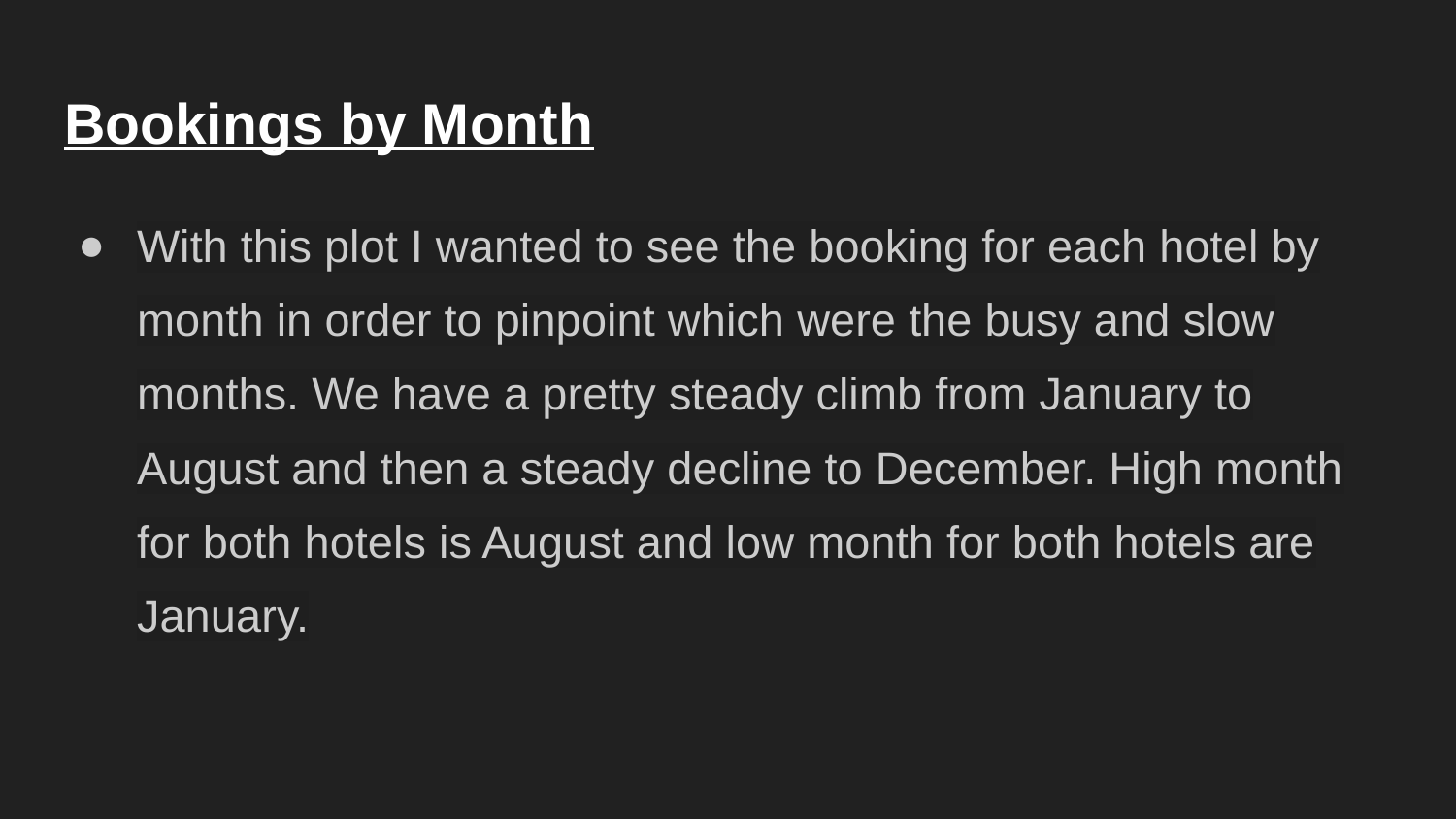

# Bookings by Month
With this plot I wanted to see the booking for each hotel by month in order to pinpoint which were the busy and slow months. We have a pretty steady climb from January to August and then a steady decline to December. High month for both hotels is August and low month for both hotels are January.